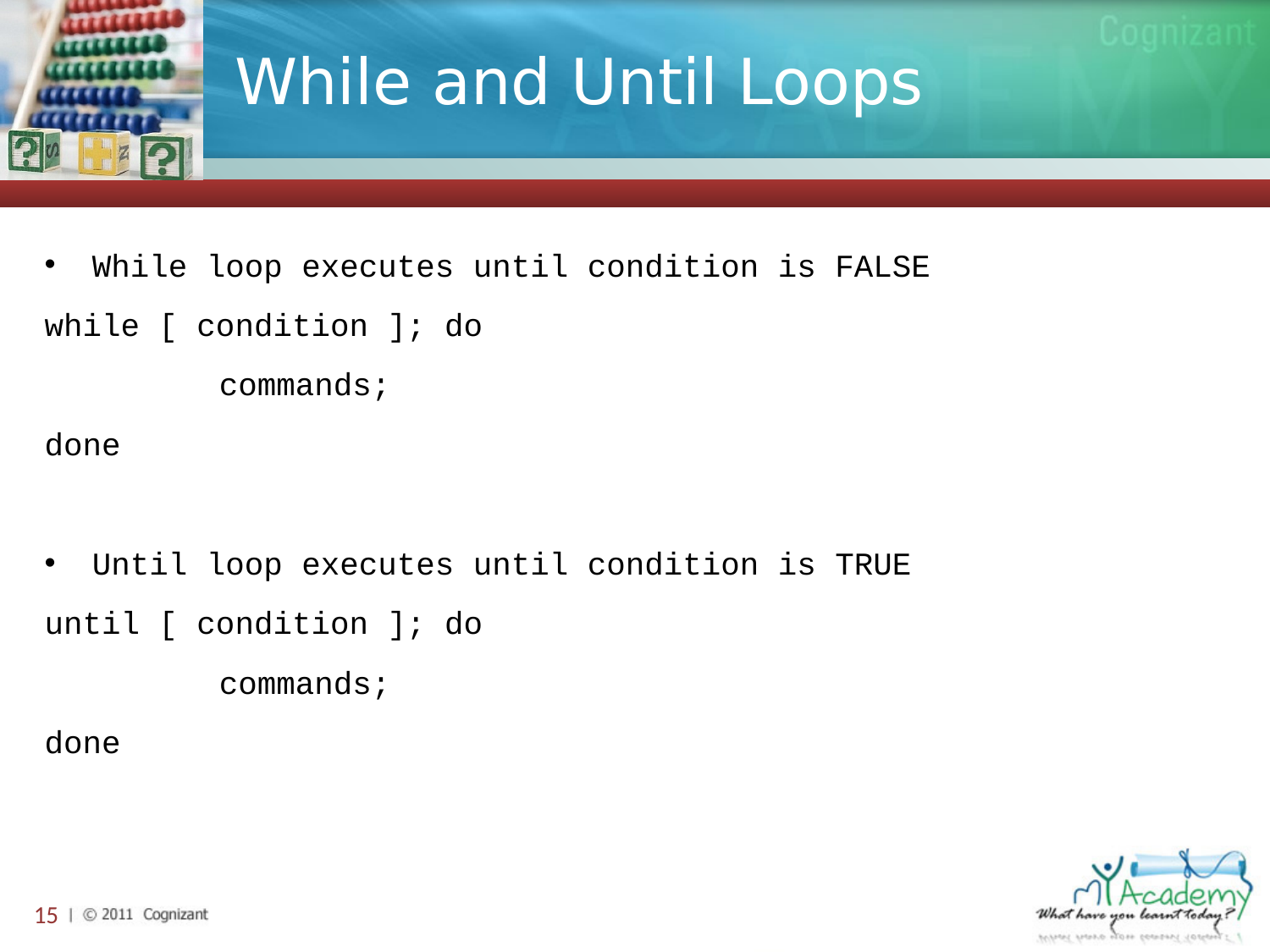

# While and Until Loops
While loop executes until condition is FALSE
while [ condition ]; do
		commands;
done

Until loop executes until condition is TRUE
until [ condition ]; do
		commands;
done

15